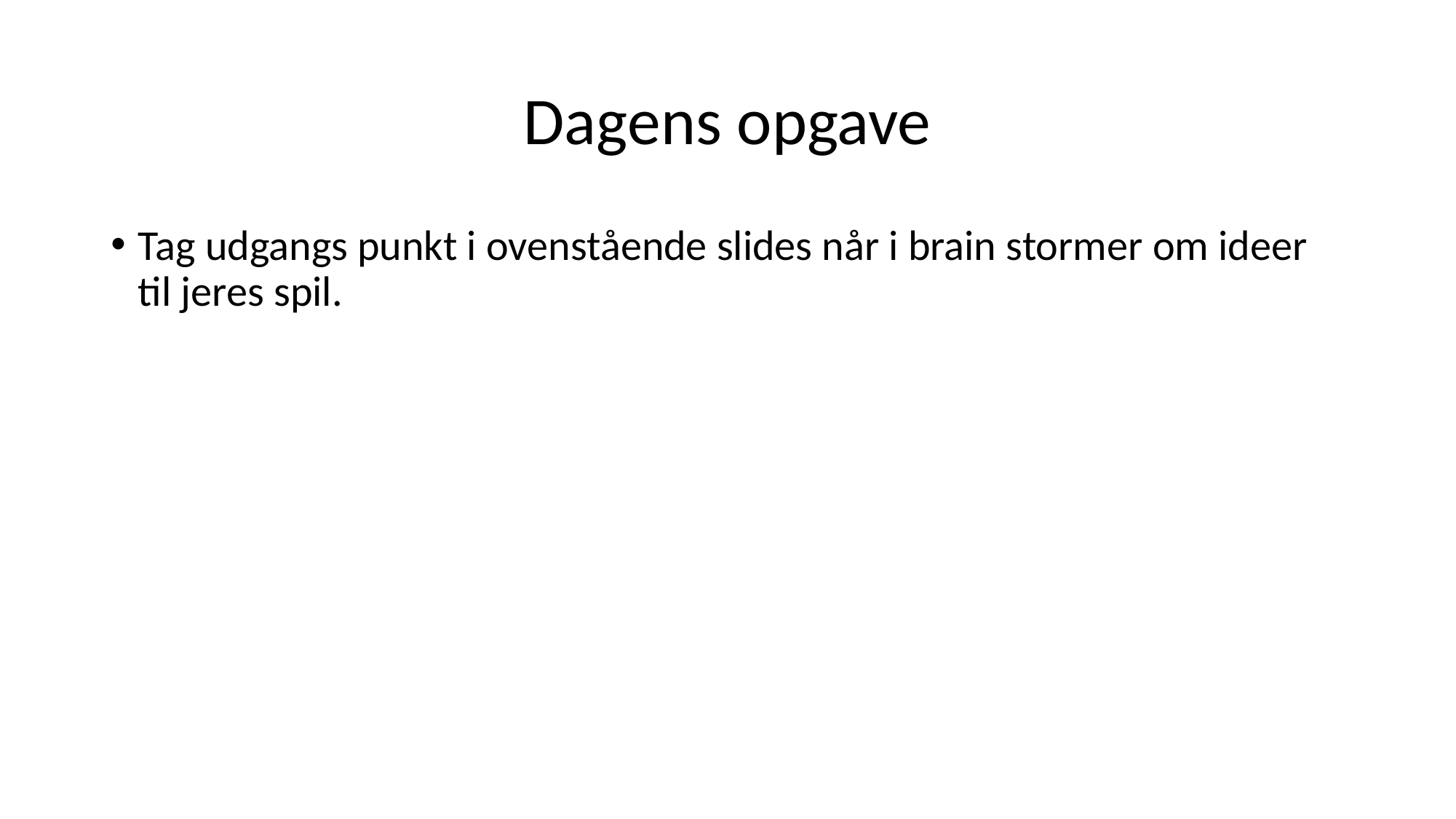

# Dagens opgave
Tag udgangs punkt i ovenstående slides når i brain stormer om ideer til jeres spil.